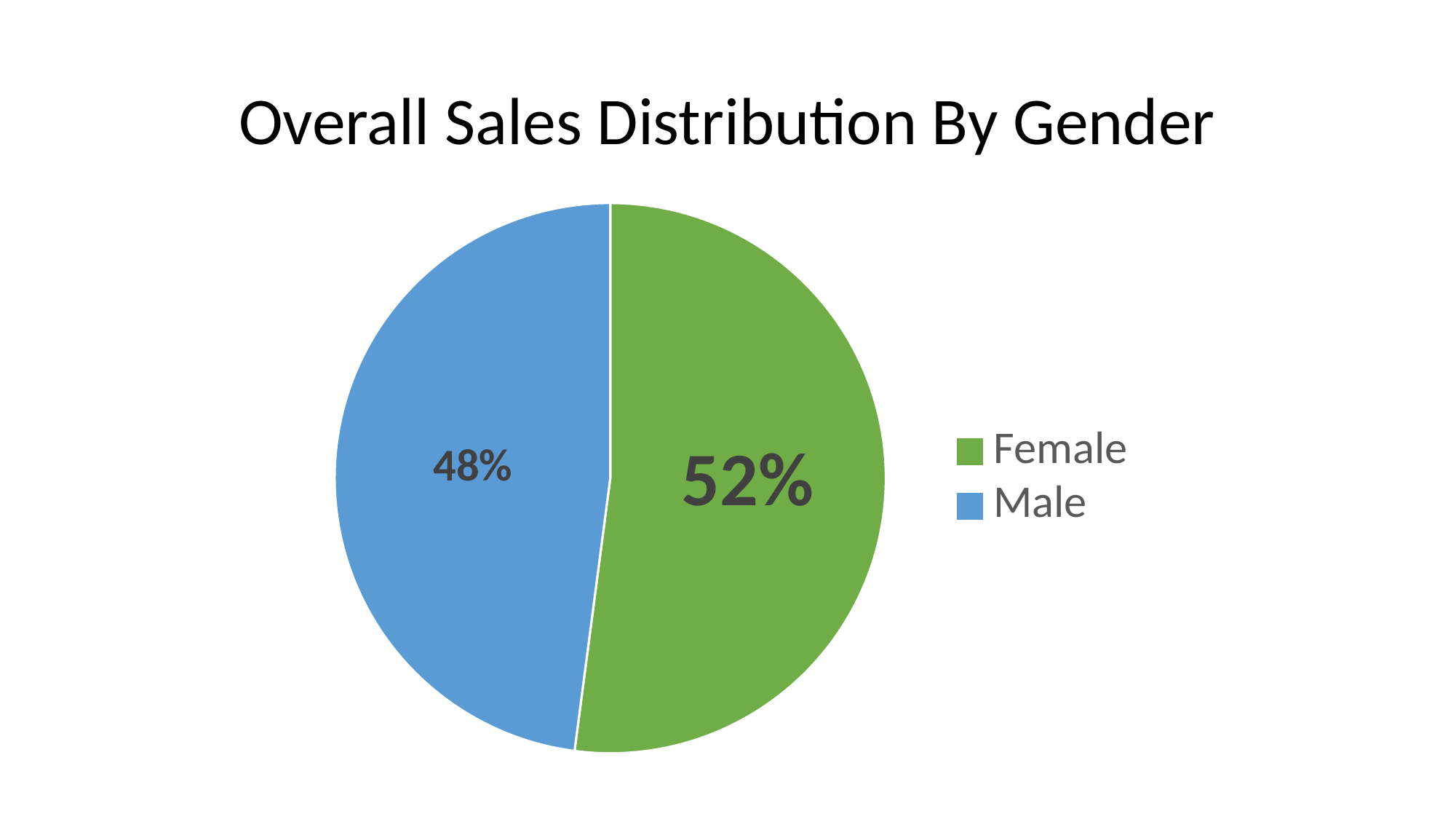

# Overall Sales Distribution By Gender

### Chart

| Category | Total |
|---|---|
| Female | 2869.0 |
| Male | 2641.0 |